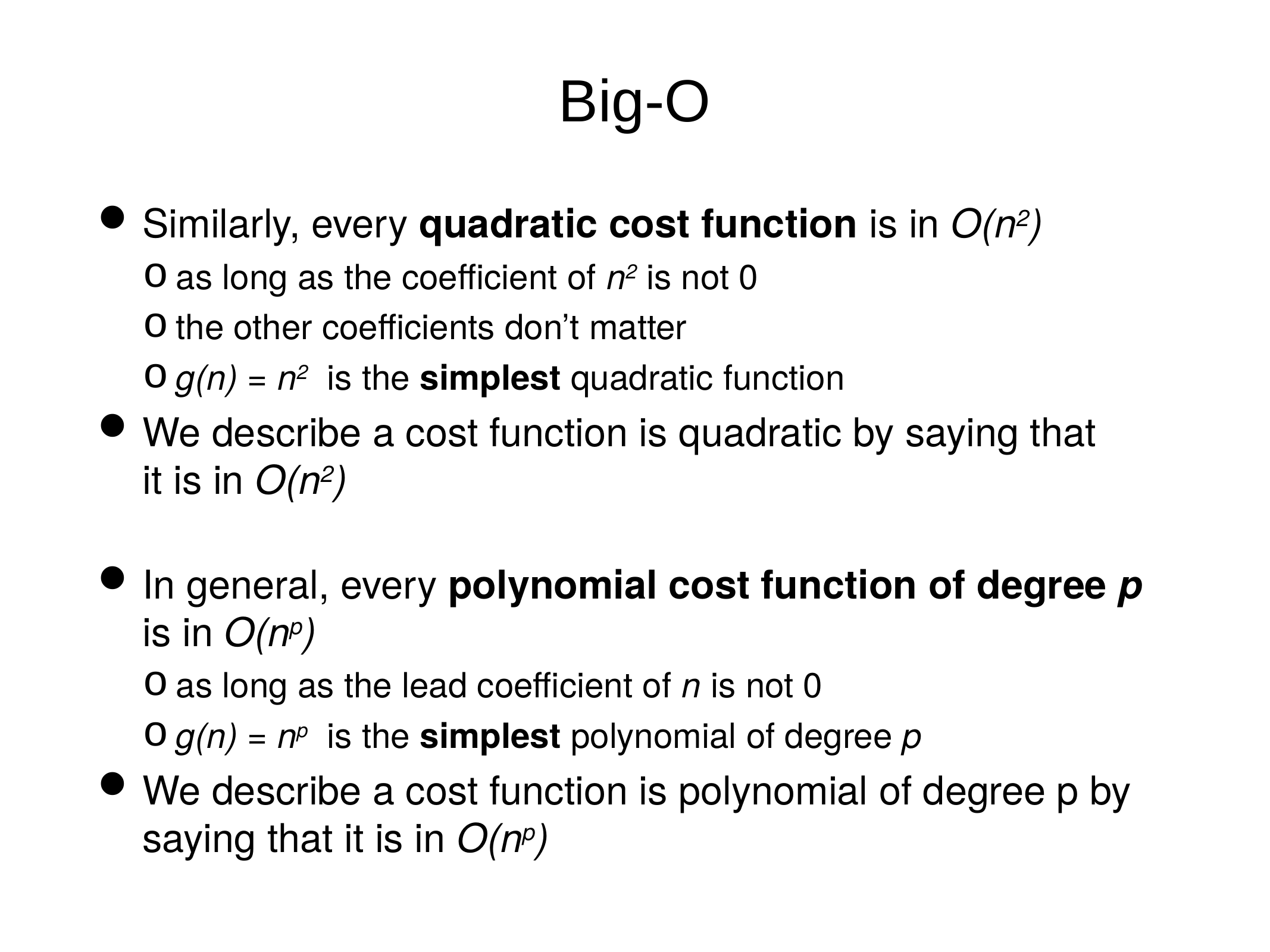

# Big-O
Similarly, every quadratic cost function is in O(n2)
as long as the coefficient of n2 is not 0
the other coefficients don’t matter
g(n) = n2  is the simplest quadratic function
We describe a cost function is quadratic by saying that
it is in O(n2)

In general, every polynomial cost function of degree p is in O(np)
as long as the lead coefficient of n is not 0
g(n) = np  is the simplest polynomial of degree p
We describe a cost function is polynomial of degree p by saying that it is in O(np)